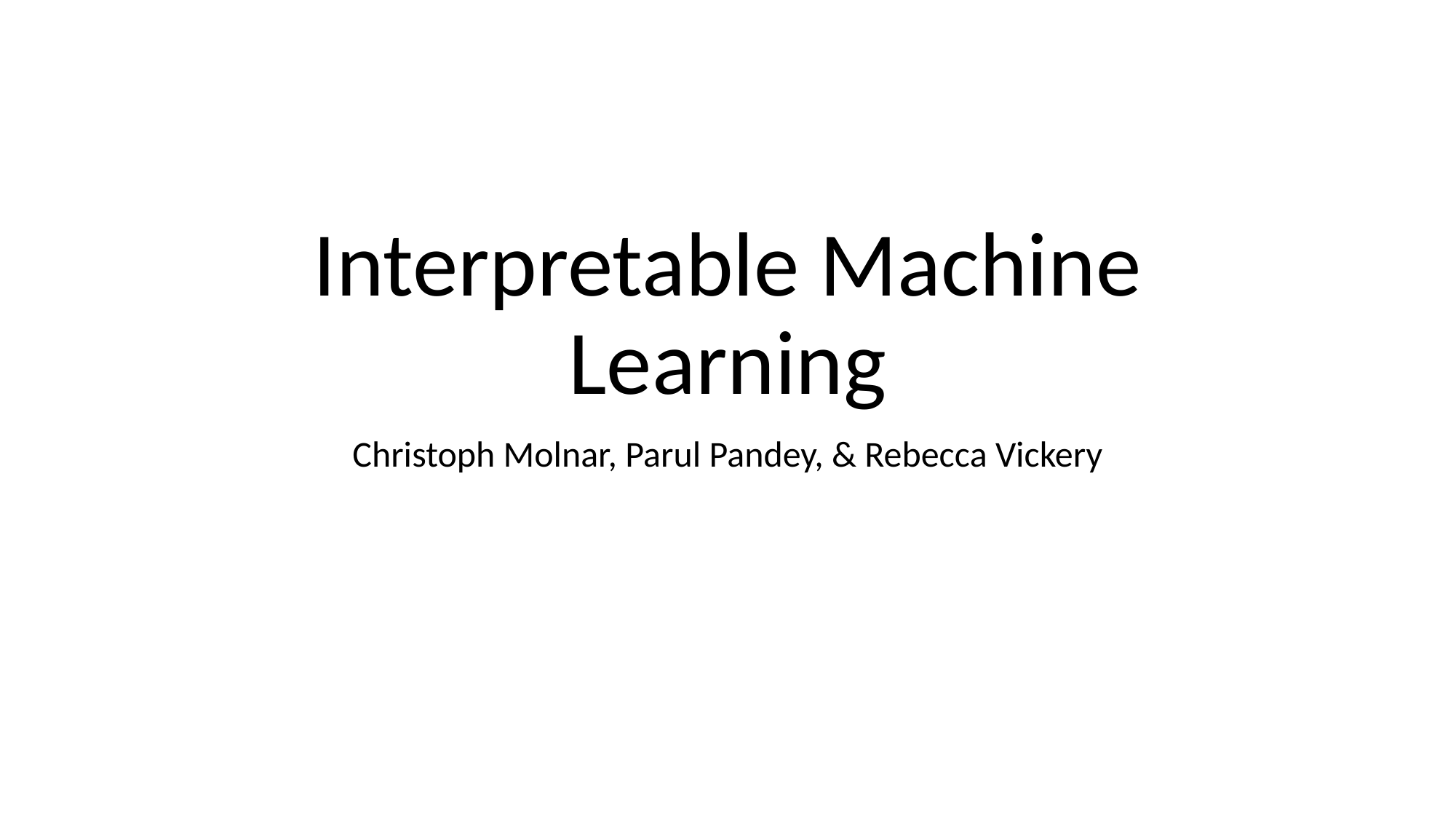

# Interpretable Machine Learning
Christoph Molnar, Parul Pandey, & Rebecca Vickery